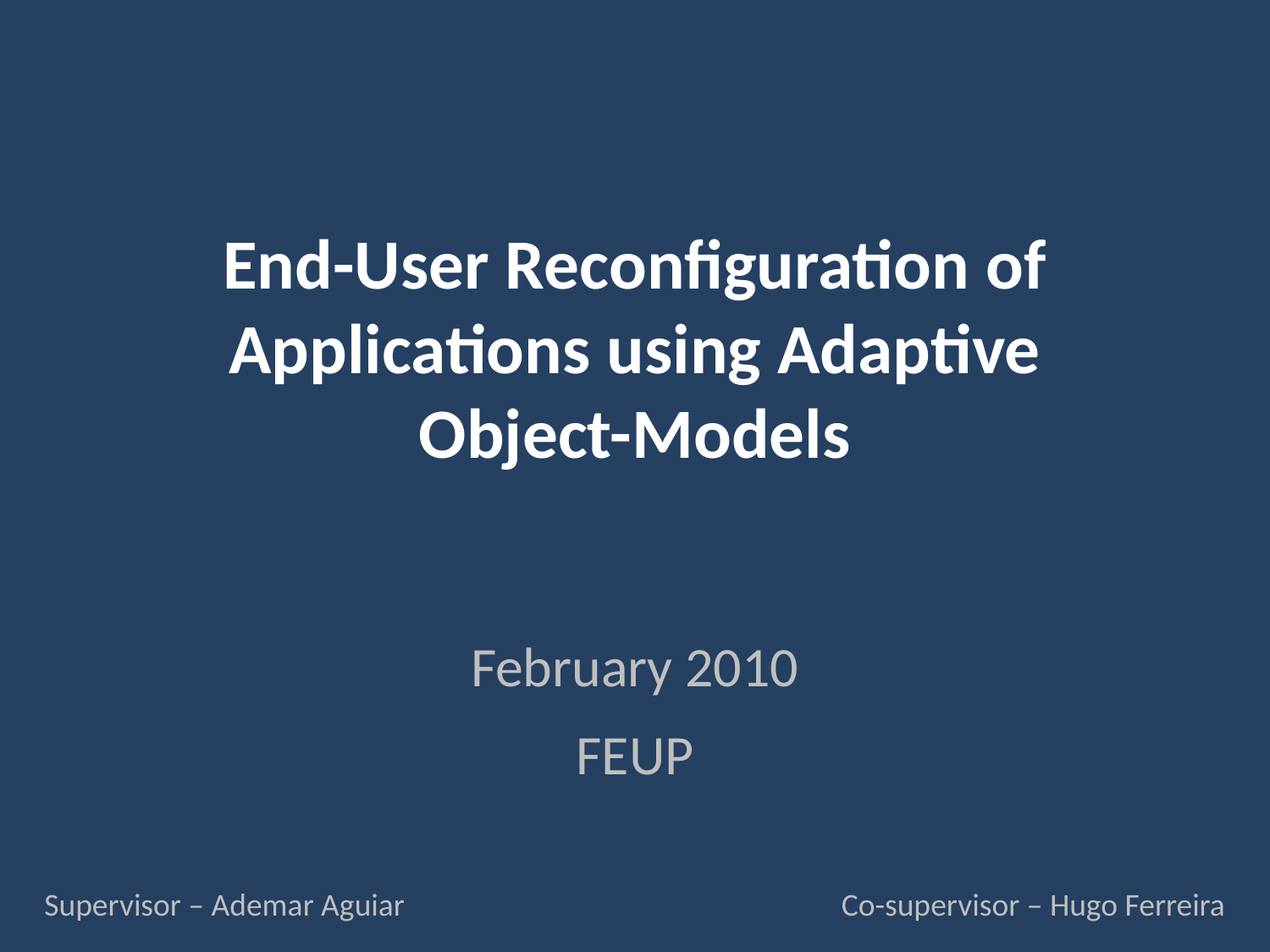

# End-User Reconfiguration of Applications using Adaptive Object-Models
February 2010
FEUP
Supervisor – Ademar Aguiar
Co-supervisor – Hugo Ferreira